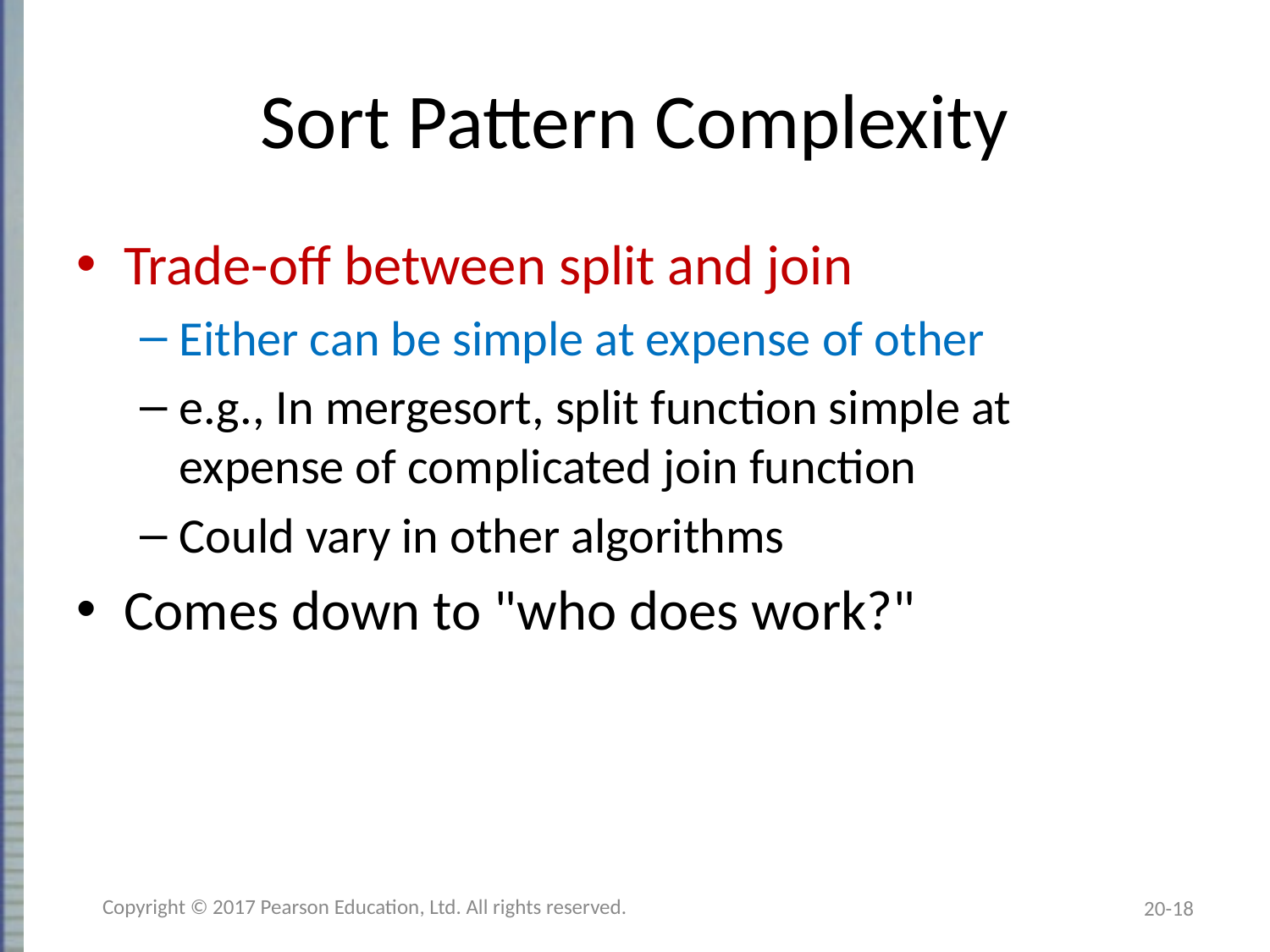

# Sort Pattern Complexity
Trade-off between split and join
Either can be simple at expense of other
e.g., In mergesort, split function simple at
expense of complicated join function
Could vary in other algorithms
Comes down to "who does work?"
Copyright © 2017 Pearson Education, Ltd. All rights reserved.
20-18